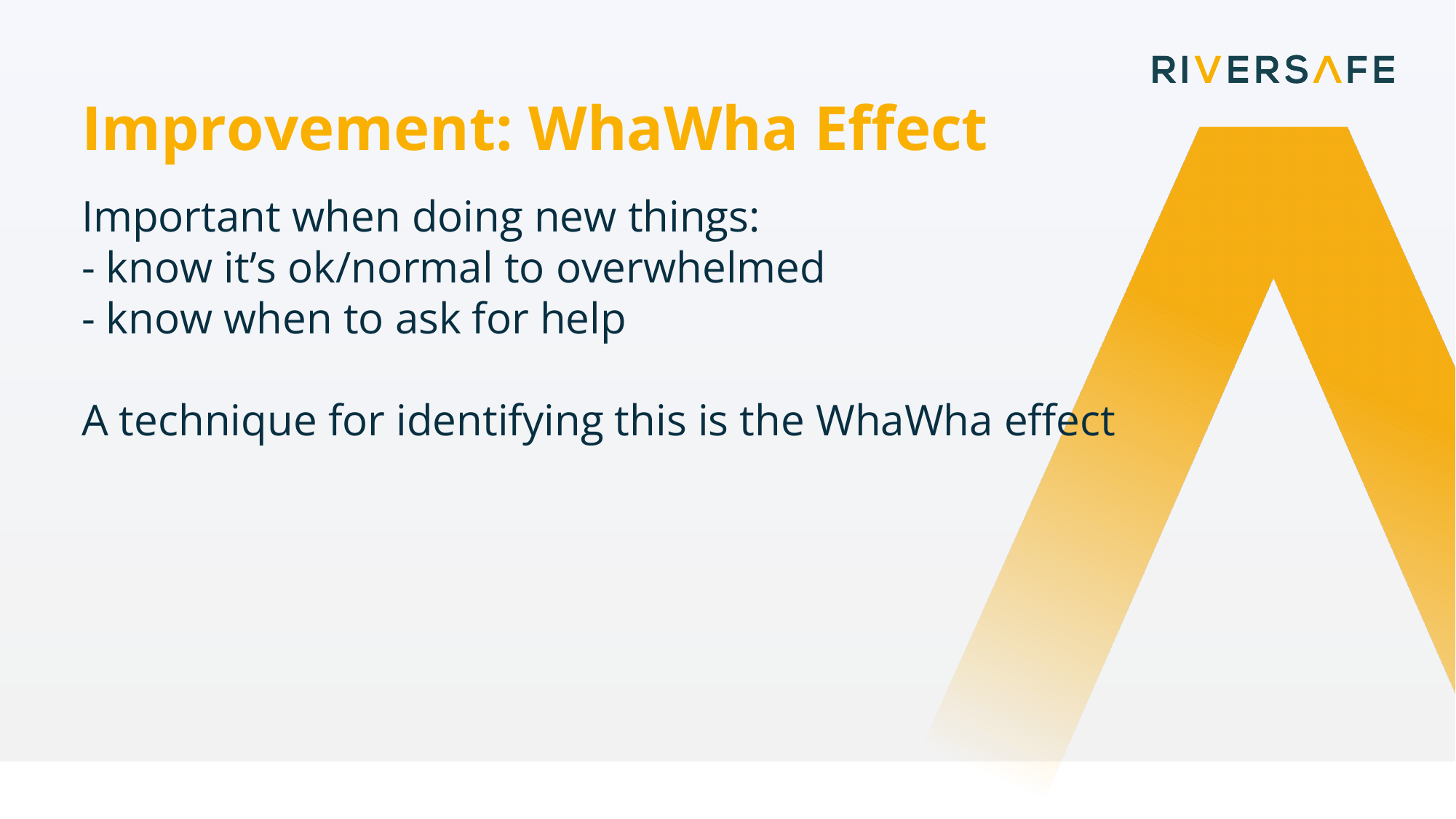

Improvement: WhaWha Effect
Important when doing new things:
- know it’s ok/normal to overwhelmed
- know when to ask for help
A technique for identifying this is the WhaWha effect